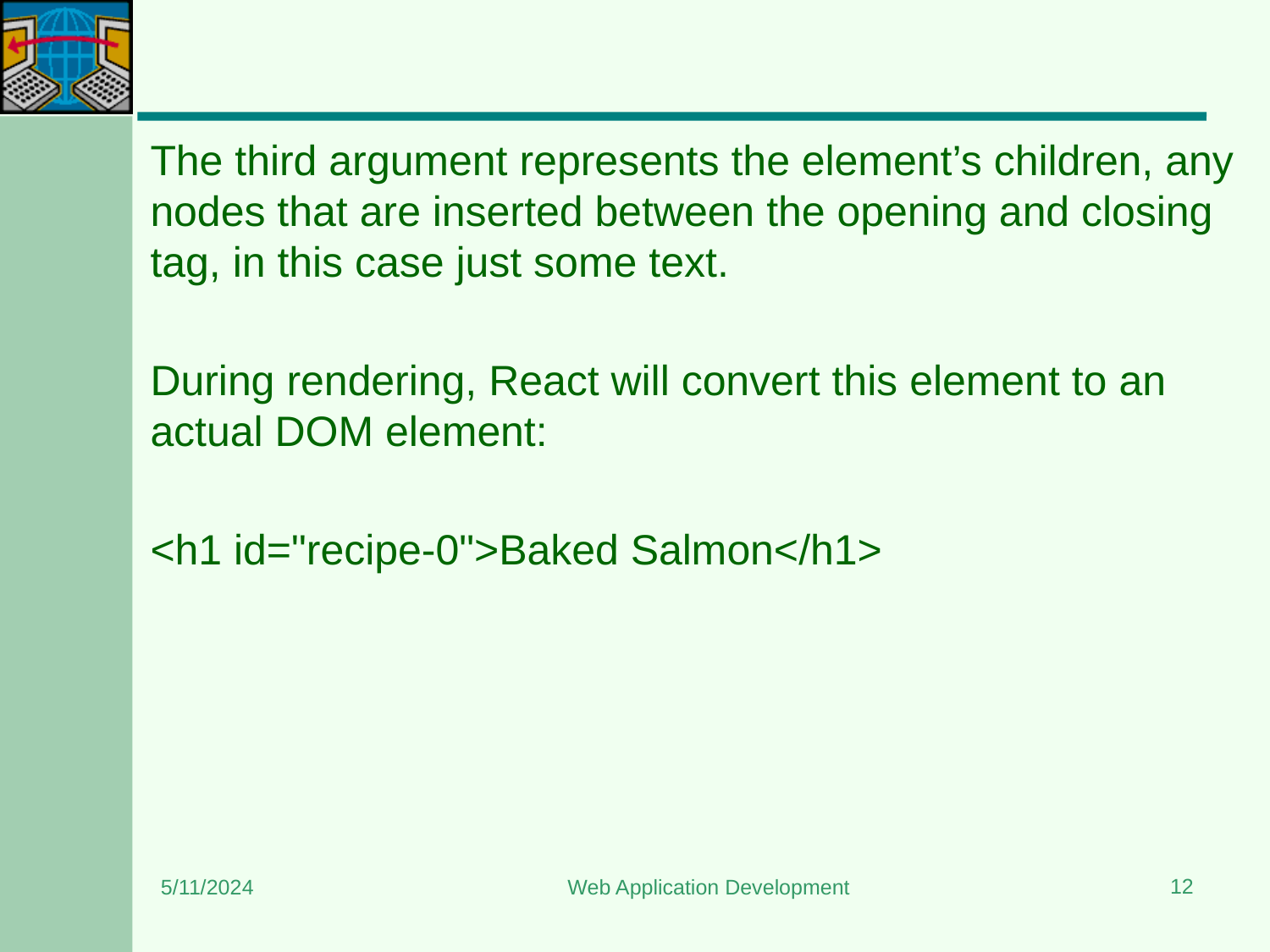

#
The third argument represents the element’s children, any nodes that are inserted between the opening and closing tag, in this case just some text.

During rendering, React will convert this element to an actual DOM element:

<h1 id="recipe-0">Baked Salmon</h1>

12
5/11/2024
Web Application Development